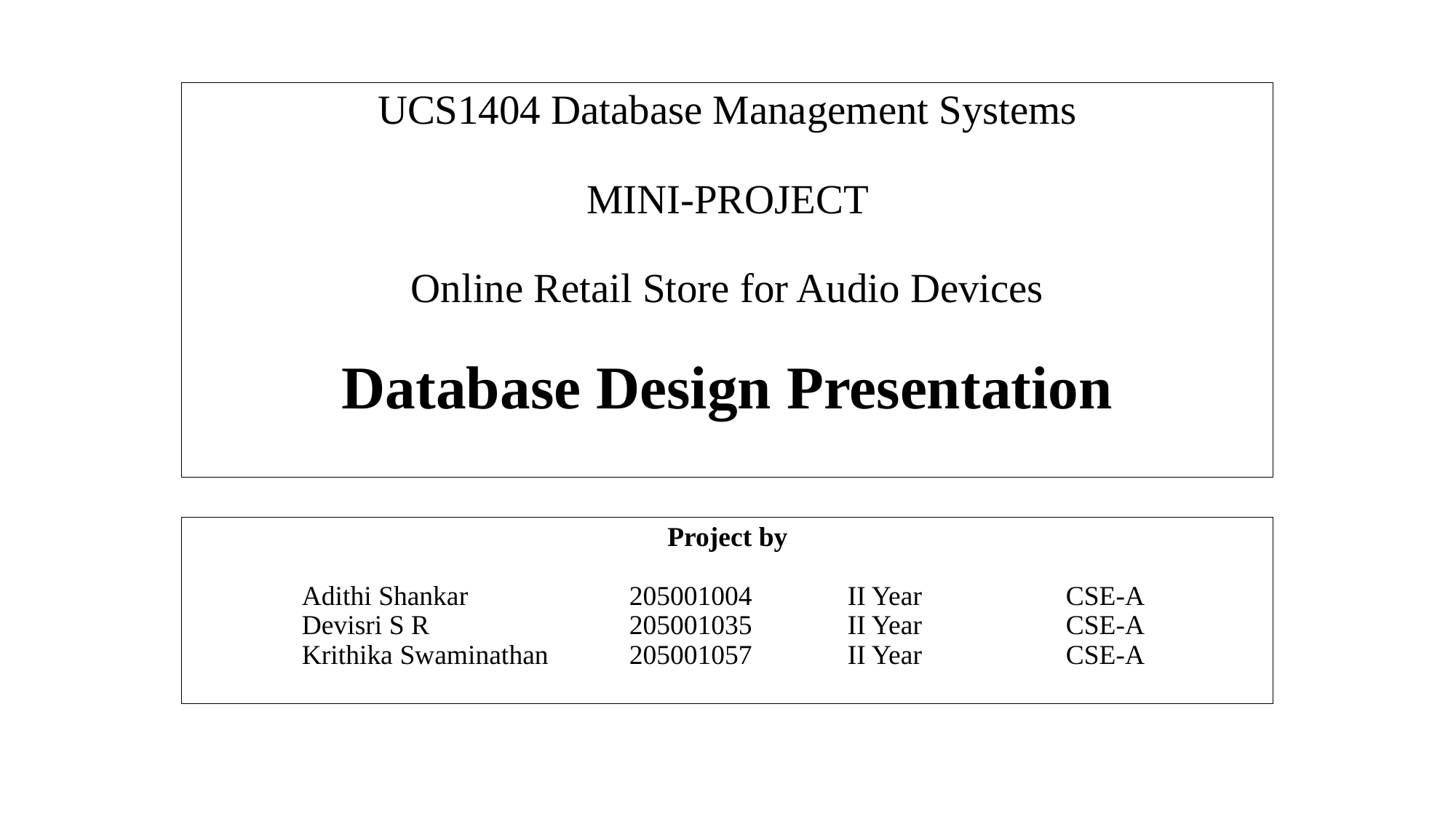

# UCS1404 Database Management Systems MINI-PROJECT Online Retail Store for Audio Devices Database Design Presentation
Project by

	Adithi Shankar		205001004 	II Year		CSE-A
	Devisri S R 		205001035 	II Year 		CSE-A
	Krithika Swaminathan 	205001057 	II Year		CSE-A